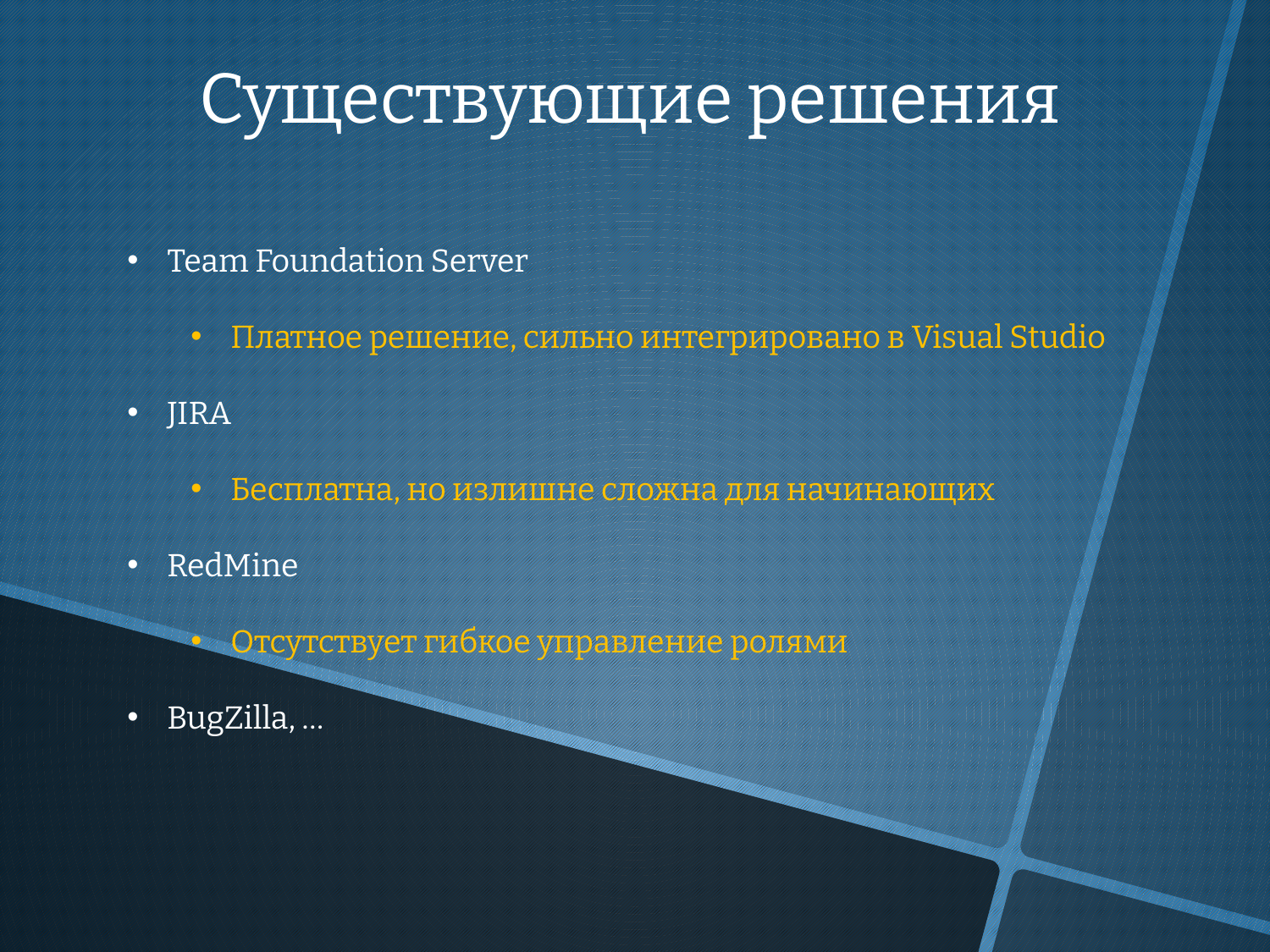

Существующие решения
Team Foundation Server
Платное решение, сильно интегрировано в Visual Studio
JIRA
Бесплатна, но излишне сложна для начинающих
RedMine
Отсутствует гибкое управление ролями
BugZilla, …